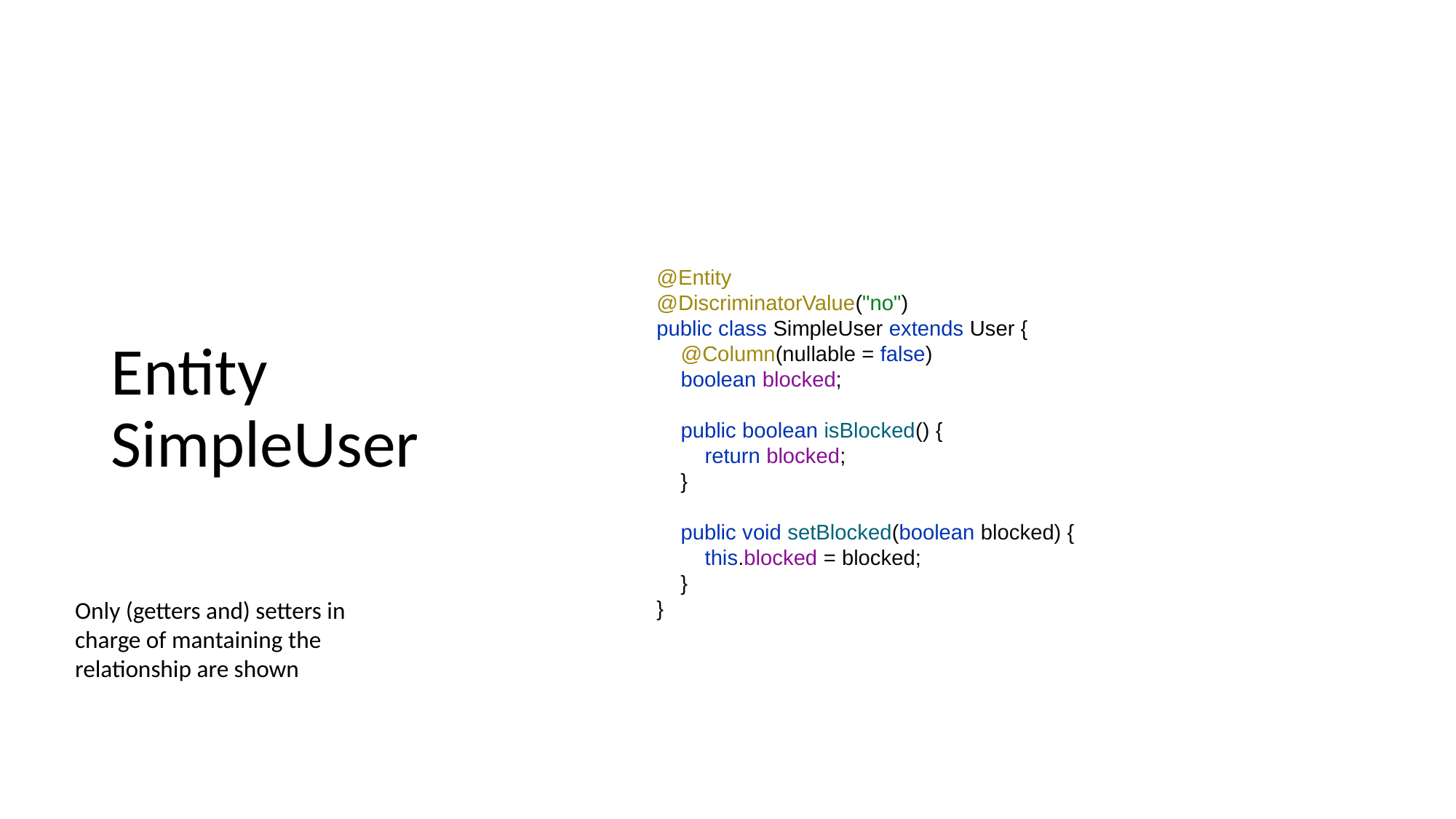

# Entity SimpleUser
@Entity
@DiscriminatorValue("no")
public class SimpleUser extends User {
    @Column(nullable = false)
    boolean blocked;
    public boolean isBlocked() {
        return blocked;
    }
    public void setBlocked(boolean blocked) {
        this.blocked = blocked;
    }
}
Only (getters and) setters in charge of mantaining the relationship are shown